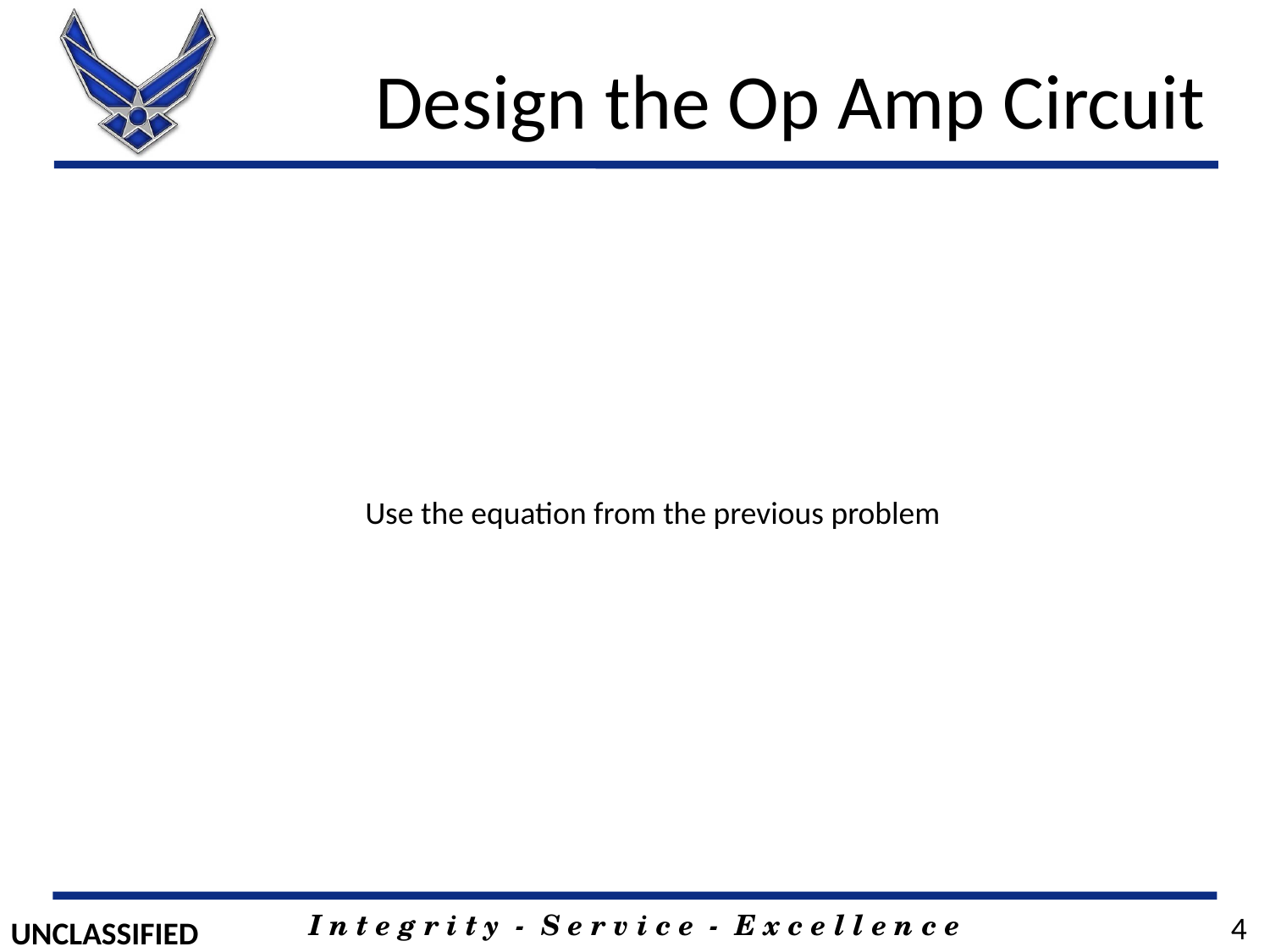

# Design the Op Amp Circuit
Use the equation from the previous problem
4